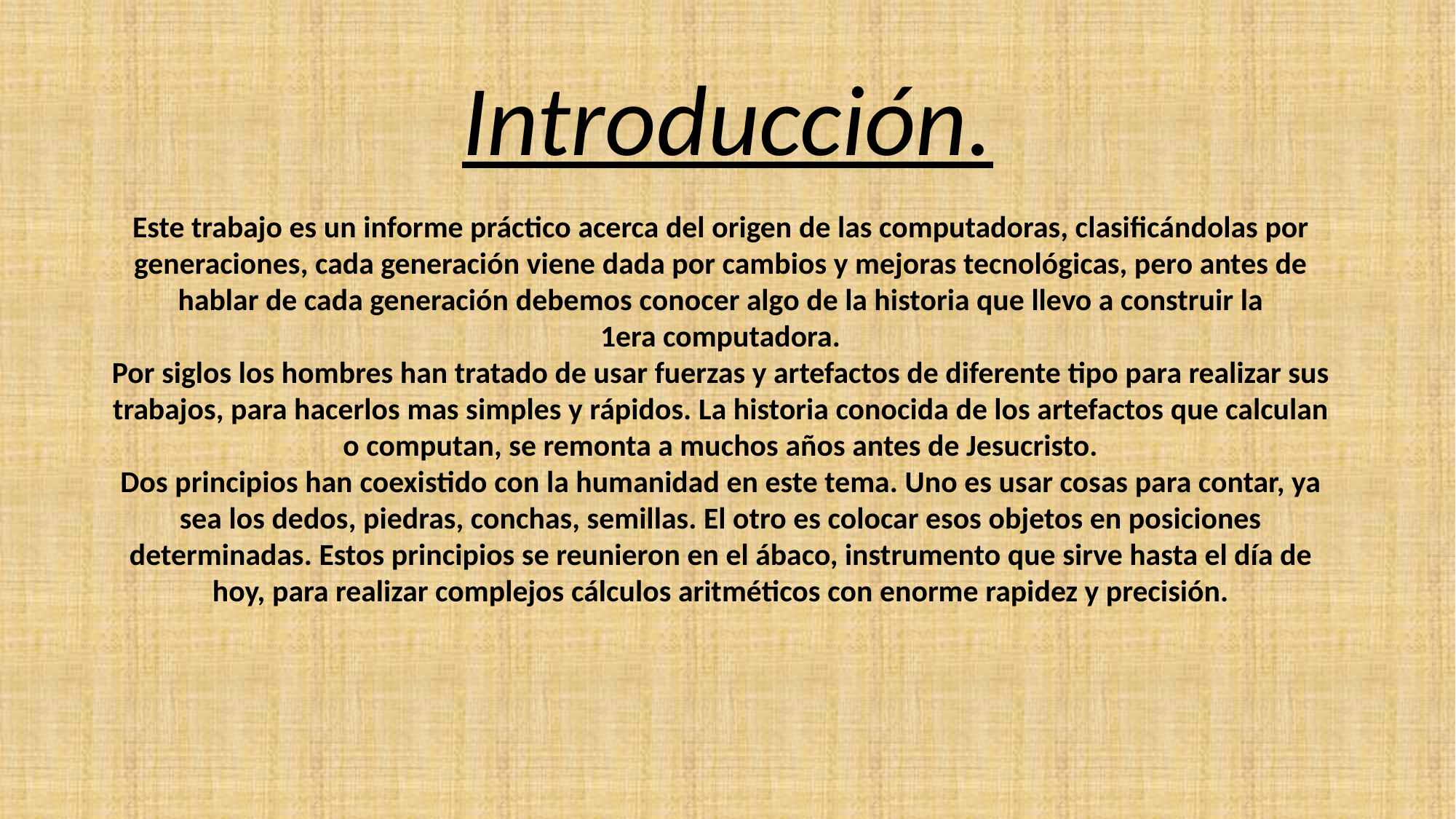

# Introducción.
Este trabajo es un informe práctico acerca del origen de las computadoras, clasificándolas por generaciones, cada generación viene dada por cambios y mejoras tecnológicas, pero antes de hablar de cada generación debemos conocer algo de la historia que llevo a construir la 1era computadora.
Por siglos los hombres han tratado de usar fuerzas y artefactos de diferente tipo para realizar sus trabajos, para hacerlos mas simples y rápidos. La historia conocida de los artefactos que calculan o computan, se remonta a muchos años antes de Jesucristo.
Dos principios han coexistido con la humanidad en este tema. Uno es usar cosas para contar, ya sea los dedos, piedras, conchas, semillas. El otro es colocar esos objetos en posiciones determinadas. Estos principios se reunieron en el ábaco, instrumento que sirve hasta el día de hoy, para realizar complejos cálculos aritméticos con enorme rapidez y precisión.